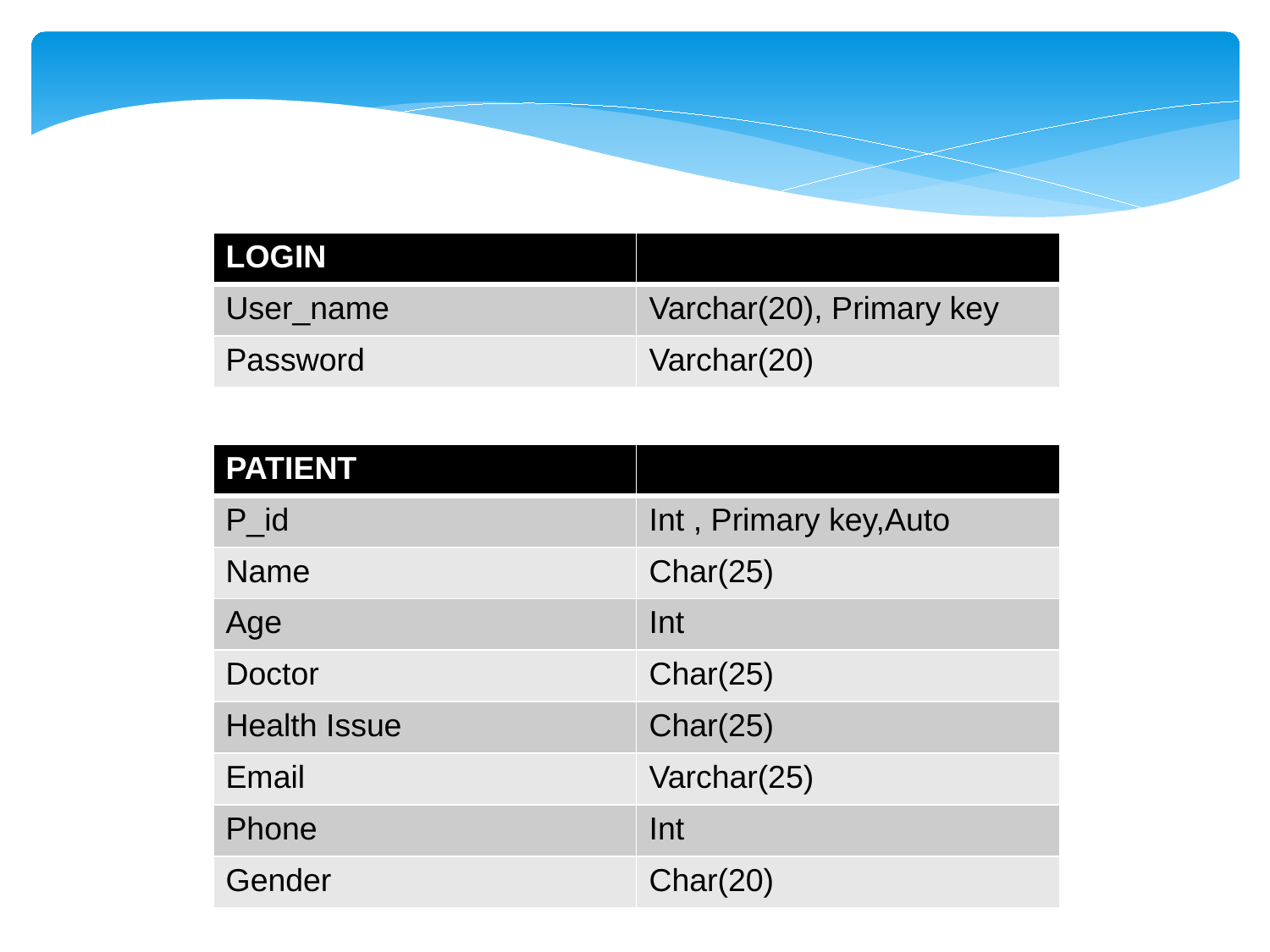

| LOGIN |  |
| --- | --- |
| User\_name | Varchar(20), Primary key |
| Password | Varchar(20) |
| PATIENT |  |
| --- | --- |
| P\_id | Int , Primary key,Auto |
| Name | Char(25) |
| Age | Int |
| Doctor | Char(25) |
| Health Issue | Char(25) |
| Email | Varchar(25) |
| Phone | Int |
| Gender | Char(20) |
Patient Table